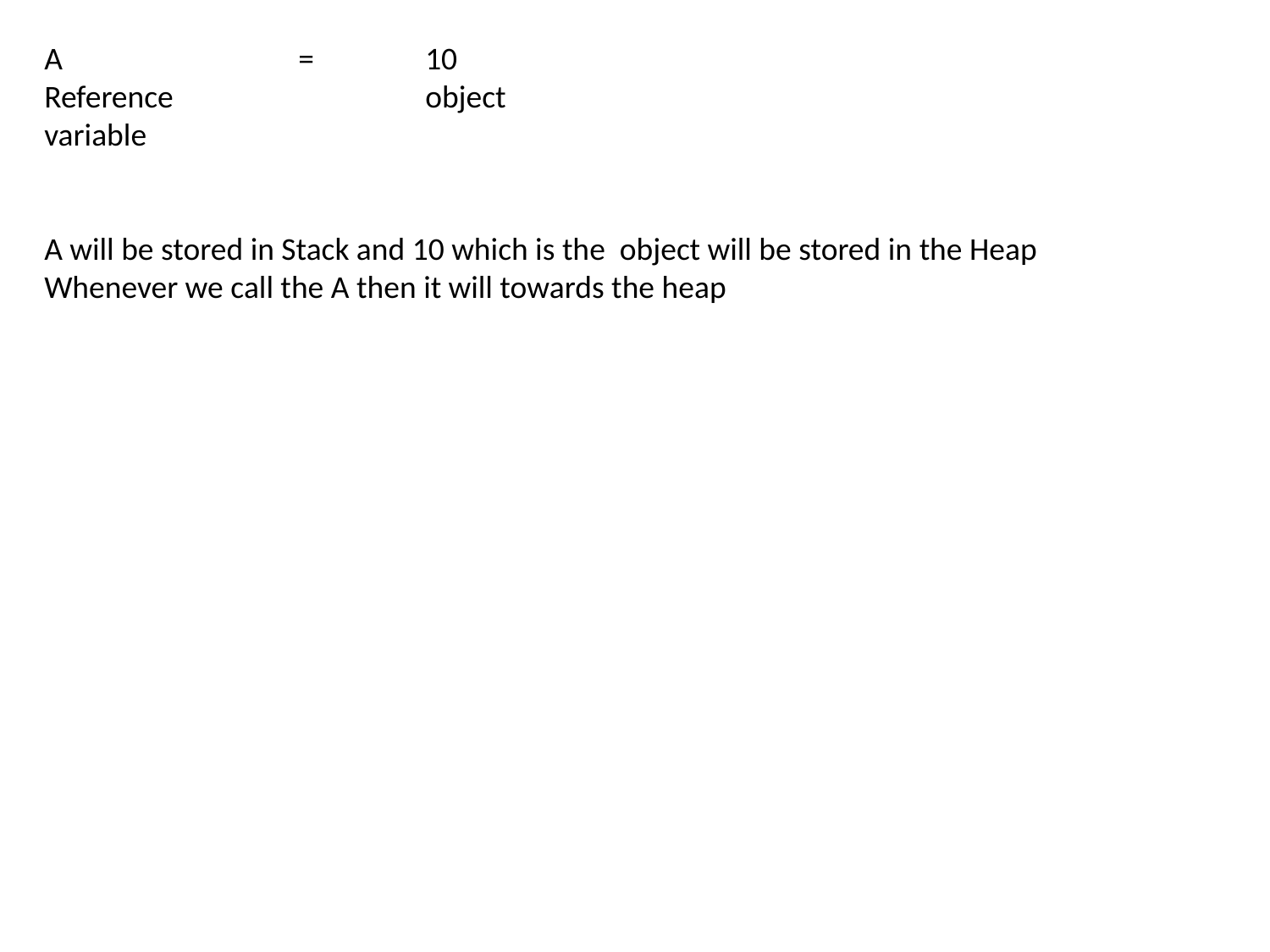

A		=	10
Reference		object
variable

A will be stored in Stack and 10 which is the  object will be stored in the Heap
Whenever we call the A then it will towards the heap